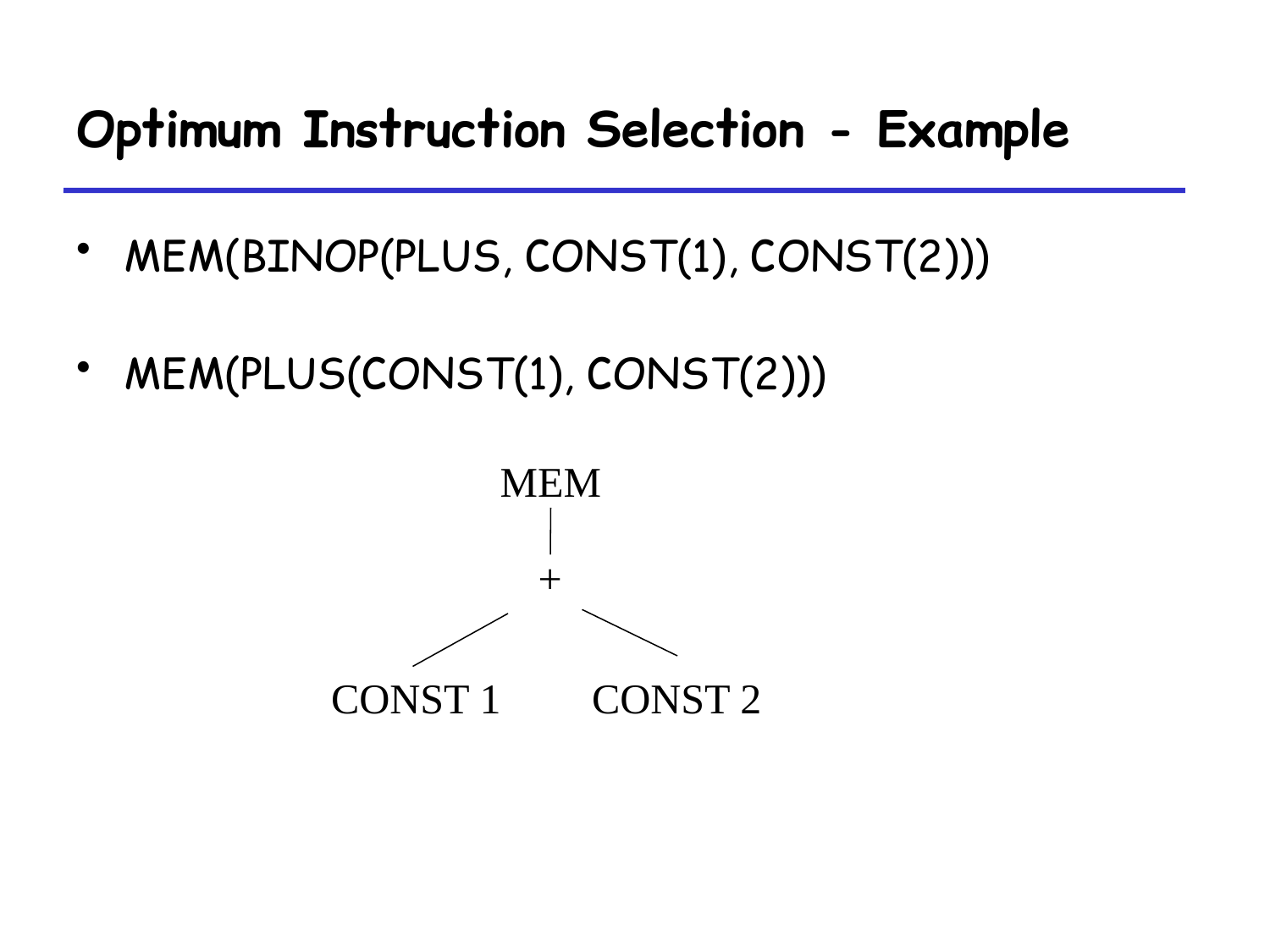

# Optimum Instruction Selection - Example
MEM(BINOP(PLUS, CONST(1), CONST(2)))

MEM(PLUS(CONST(1), CONST(2)))
MEM
+
CONST 1
CONST 2

33